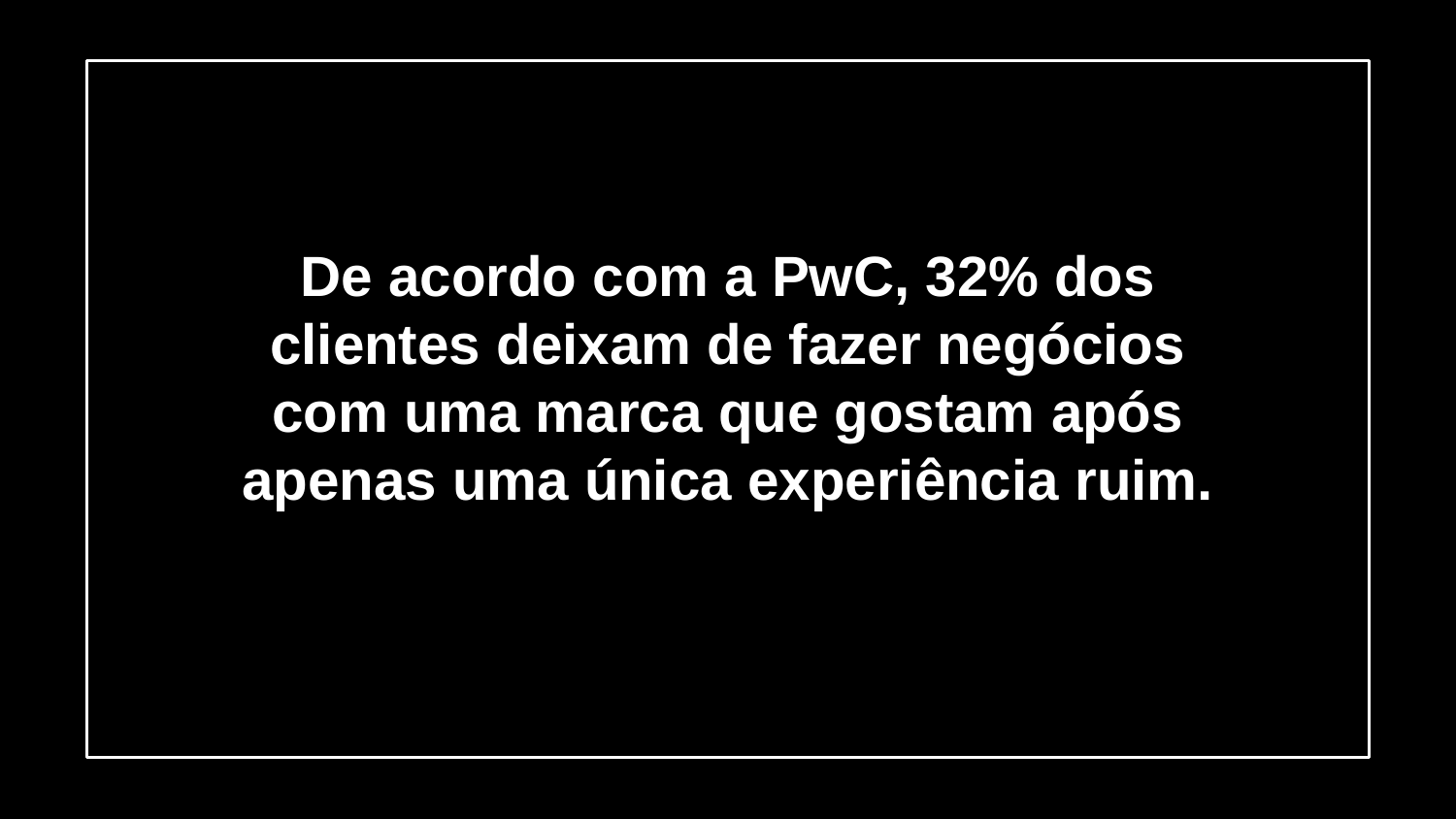

De acordo com a PwC, 32% dos clientes deixam de fazer negócios com uma marca que gostam após apenas uma única experiência ruim.